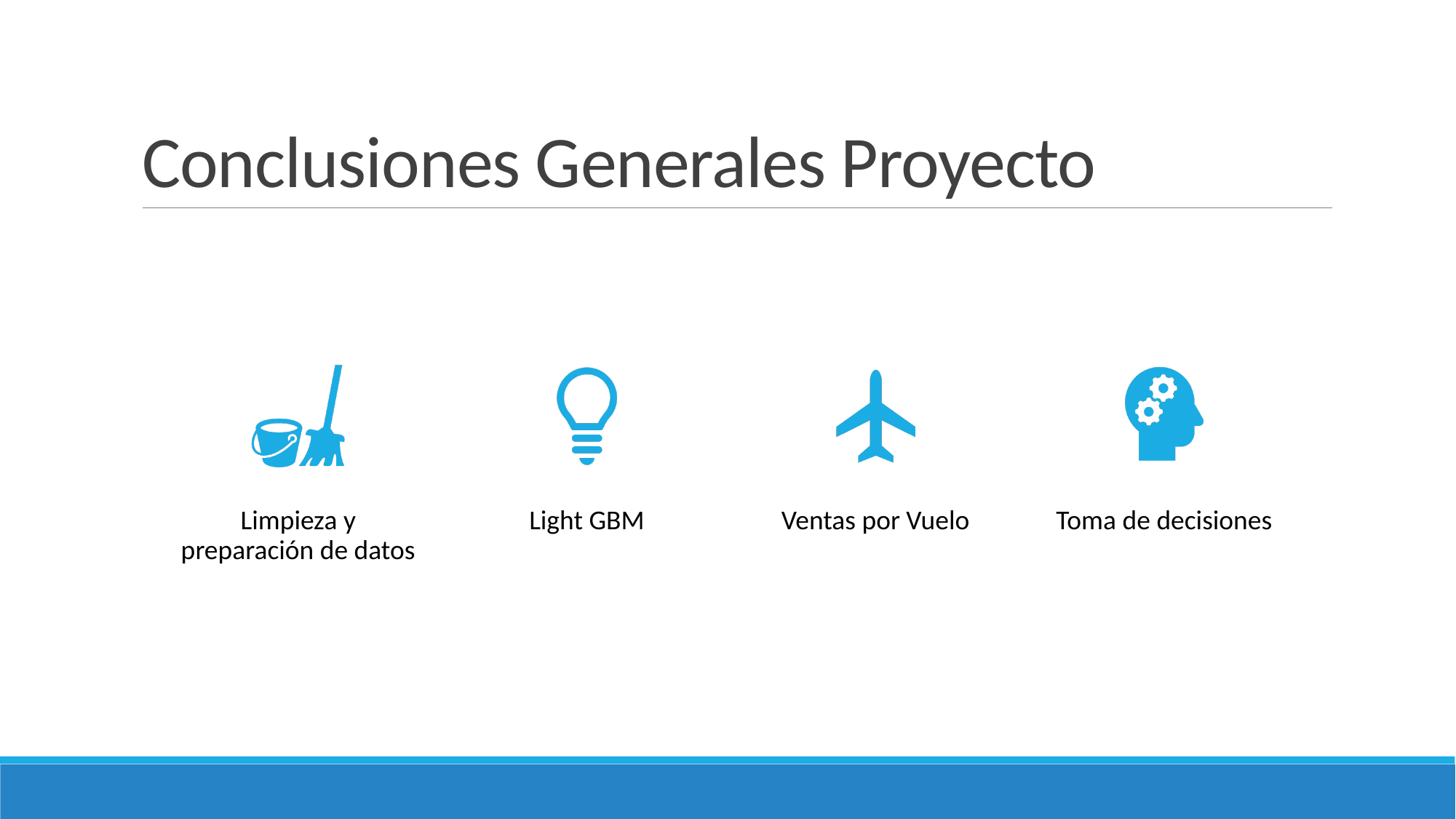

# Conclusiones Generales Proyecto
Limpieza y preparación de datos
Light GBM
Ventas por Vuelo
Toma de decisiones